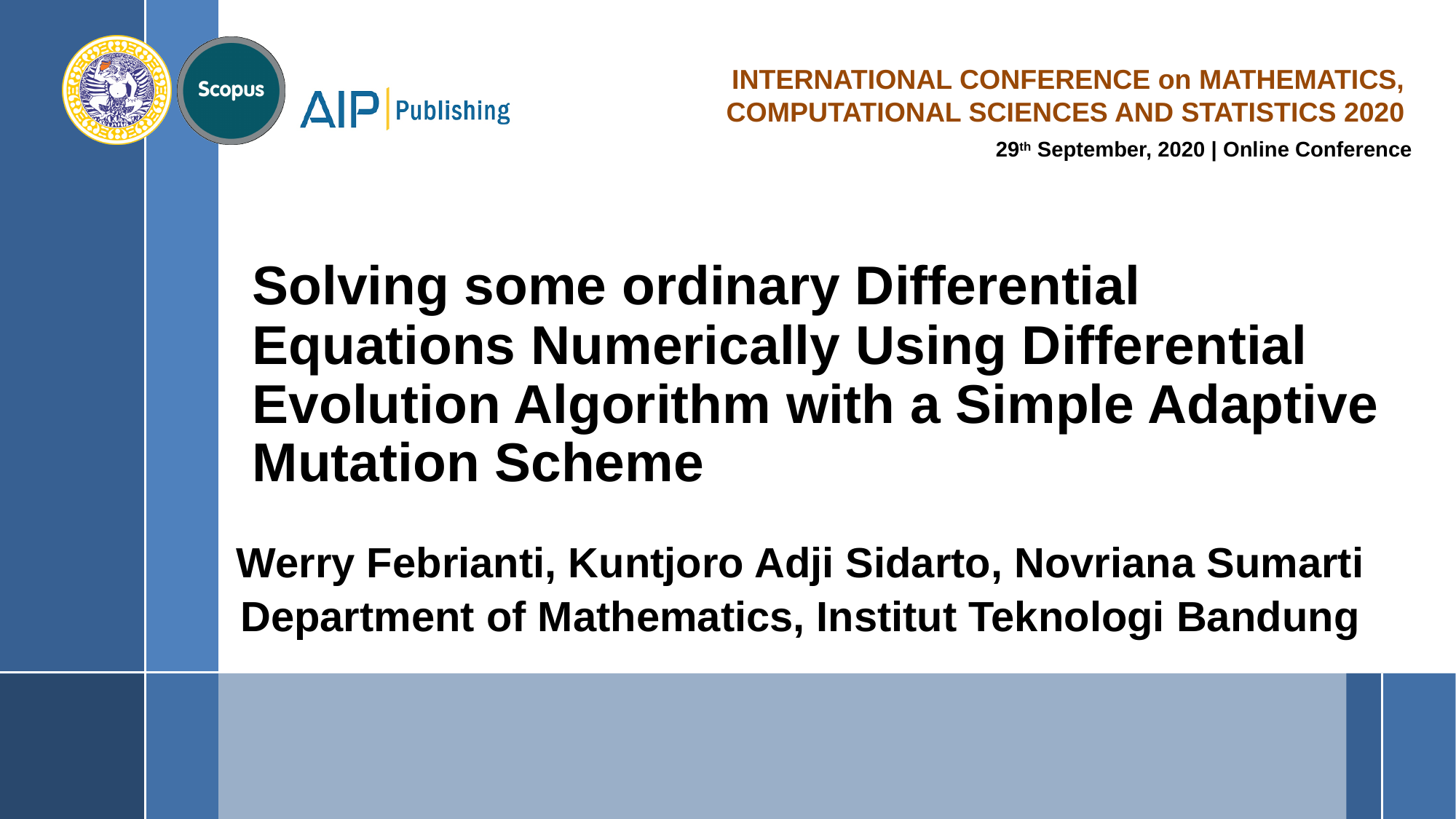

# Solving some ordinary Differential Equations Numerically Using Differential Evolution Algorithm with a Simple Adaptive Mutation Scheme
Werry Febrianti, Kuntjoro Adji Sidarto, Novriana Sumarti
Department of Mathematics, Institut Teknologi Bandung